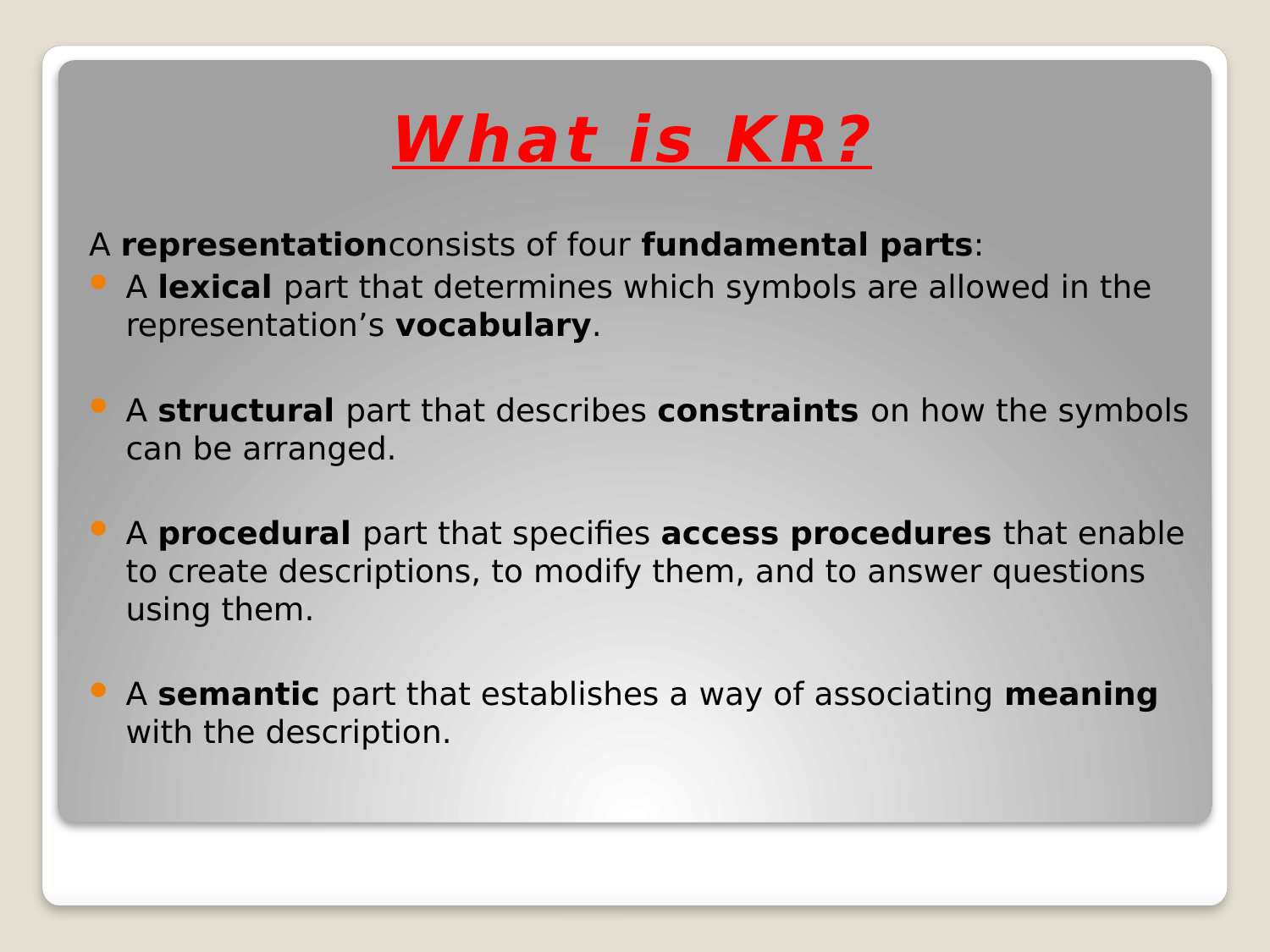

# What is KR?
A representationconsists of four fundamental parts:
A lexical part that determines which symbols are allowed in the representation’s vocabulary.

A structural part that describes constraints on how the symbols can be arranged.

A procedural part that specifies access procedures that enable to create descriptions, to modify them, and to answer questions using them.

A semantic part that establishes a way of associating meaning with the description.